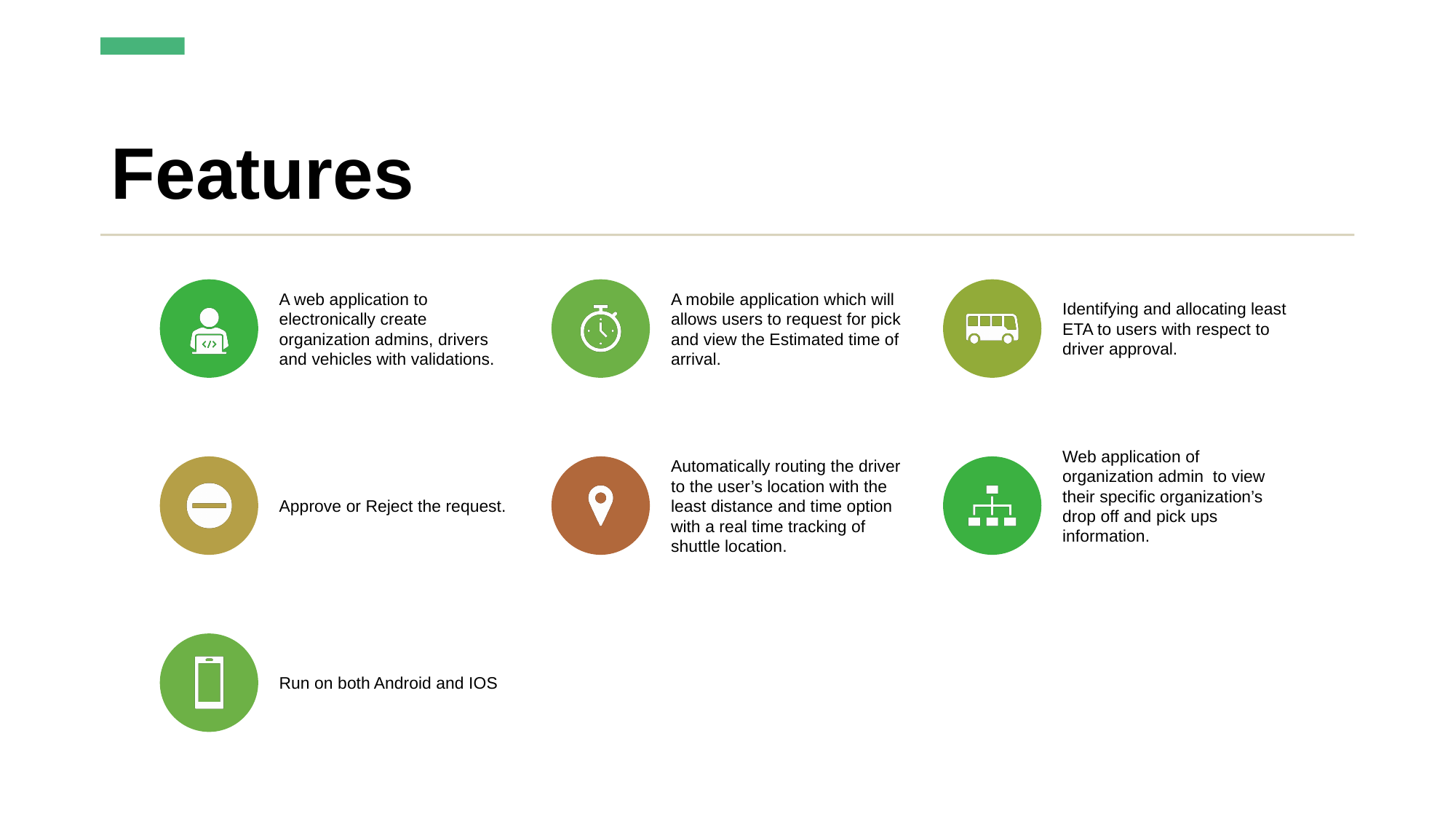

Features

A web application to electronically create organization admins, drivers and vehicles with validations.
A mobile application which will allows users to request for pick and view the Estimated time of arrival.
Identifying and allocating least ETA to users with respect to driver approval.
Approve or Reject the request.
Automatically routing the driver to the user’s location with the least distance and time option with a real time tracking of shuttle location.
Web application of organization admin  to view their specific organization’s drop off and pick ups information.
Run on both Android and IOS